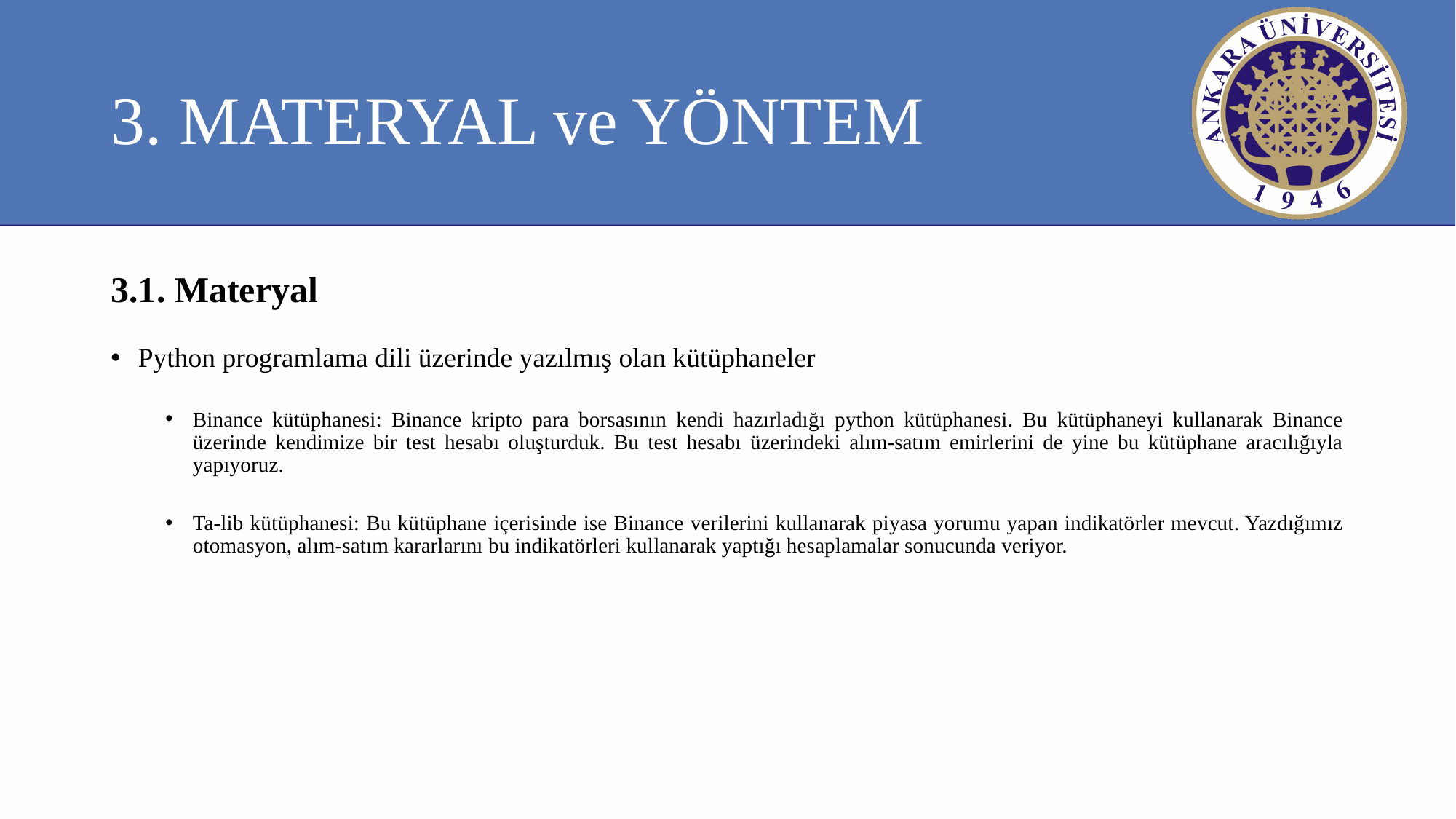

# 3. MATERYAL ve YÖNTEM
3.1. Materyal
Python programlama dili üzerinde yazılmış olan kütüphaneler
Binance kütüphanesi: Binance kripto para borsasının kendi hazırladığı python kütüphanesi. Bu kütüphaneyi kullanarak Binance üzerinde kendimize bir test hesabı oluşturduk. Bu test hesabı üzerindeki alım-satım emirlerini de yine bu kütüphane aracılığıyla yapıyoruz.
Ta-lib kütüphanesi: Bu kütüphane içerisinde ise Binance verilerini kullanarak piyasa yorumu yapan indikatörler mevcut. Yazdığımız otomasyon, alım-satım kararlarını bu indikatörleri kullanarak yaptığı hesaplamalar sonucunda veriyor.